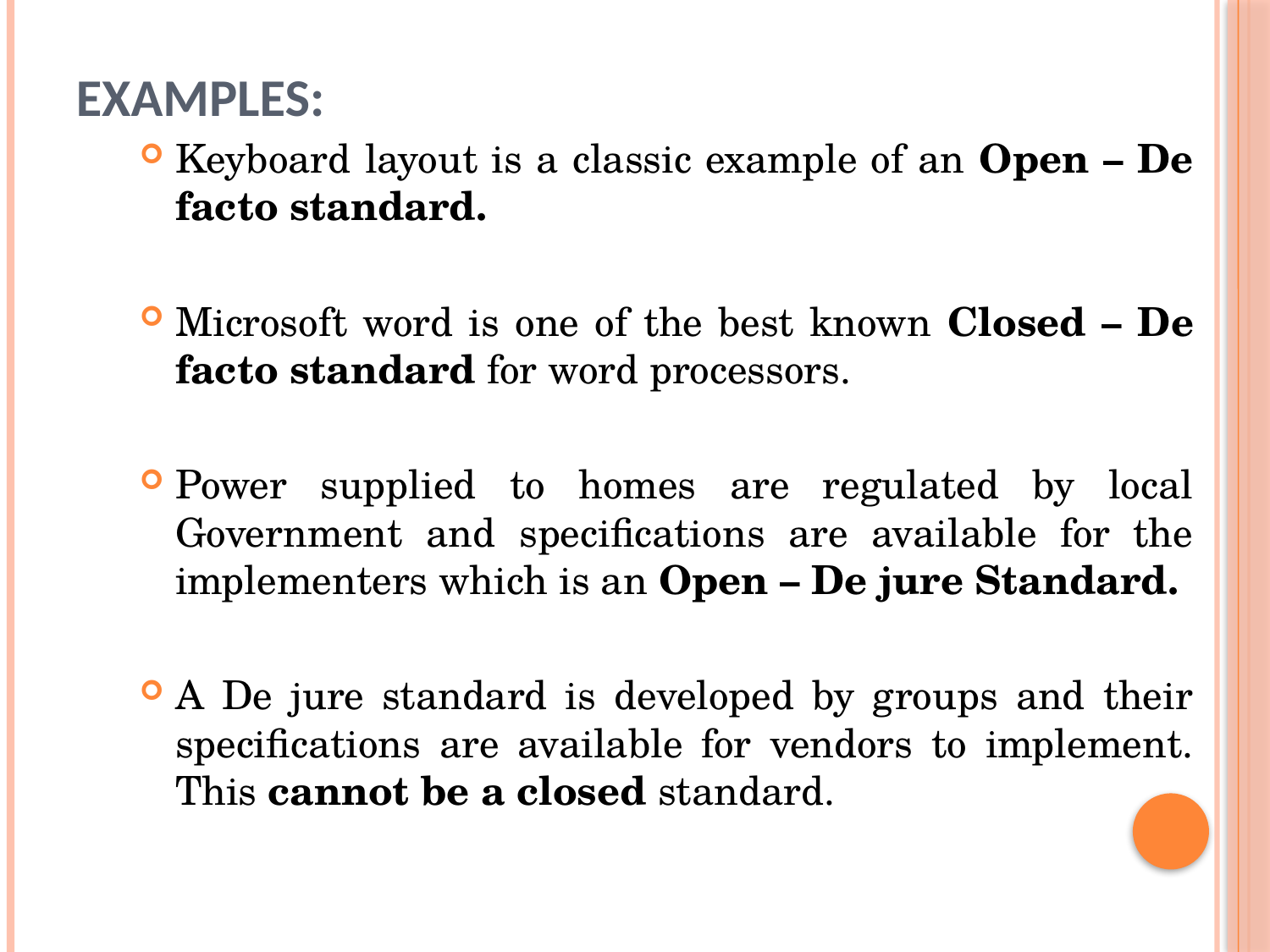

# Examples:
Keyboard layout is a classic example of an Open – De facto standard.

Microsoft word is one of the best known Closed – De facto standard for word processors.

Power supplied to homes are regulated by local Government and specifications are available for the implementers which is an Open – De jure Standard.

A De jure standard is developed by groups and their specifications are available for vendors to implement. This cannot be a closed standard.